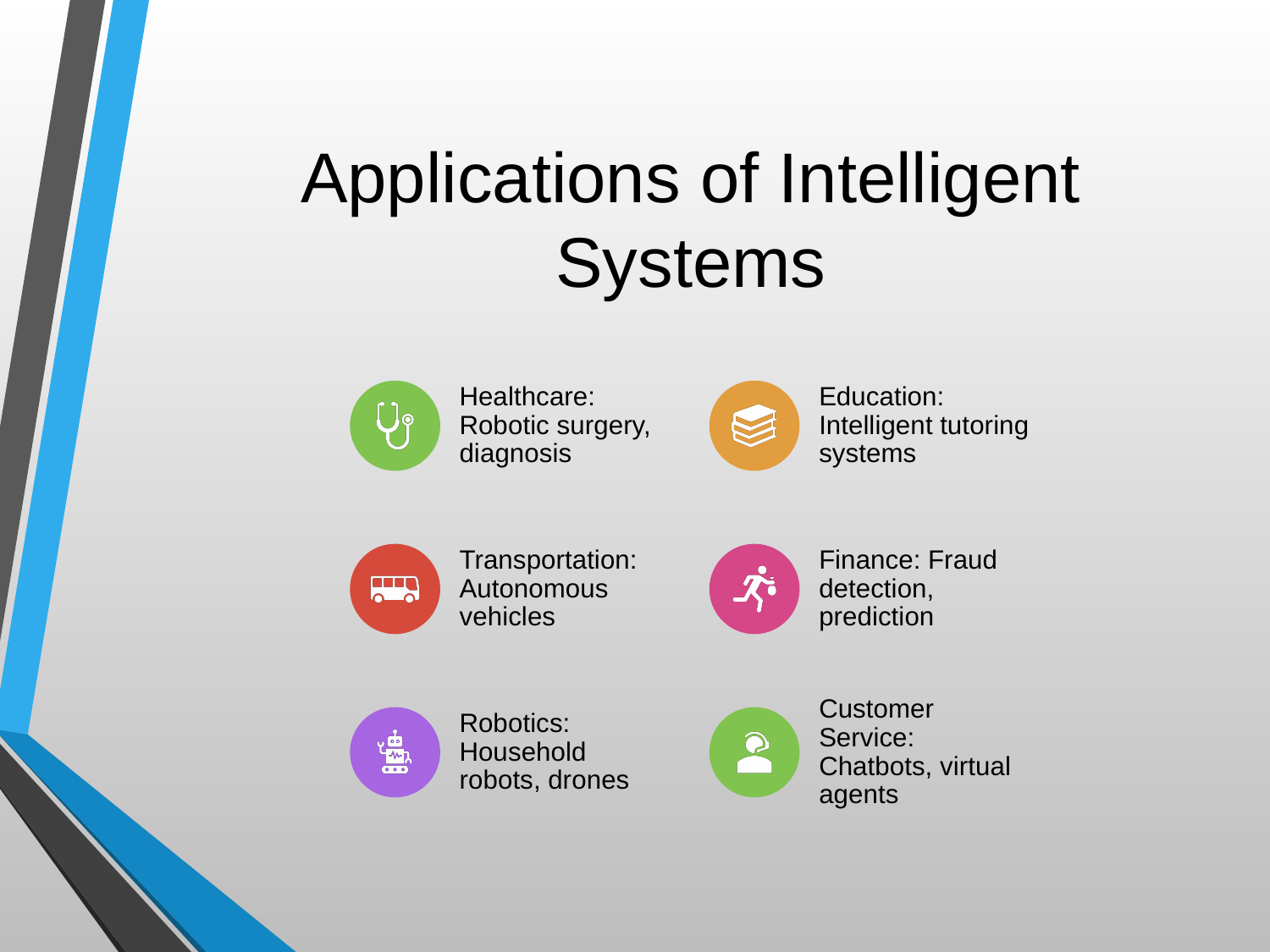

# Applications of Intelligent Systems
Healthcare: Robotic surgery, diagnosis
Education: Intelligent tutoring systems
Transportation: Autonomous vehicles
Finance: Fraud detection, prediction
Robotics: Household robots, drones
Customer Service: Chatbots, virtual agents